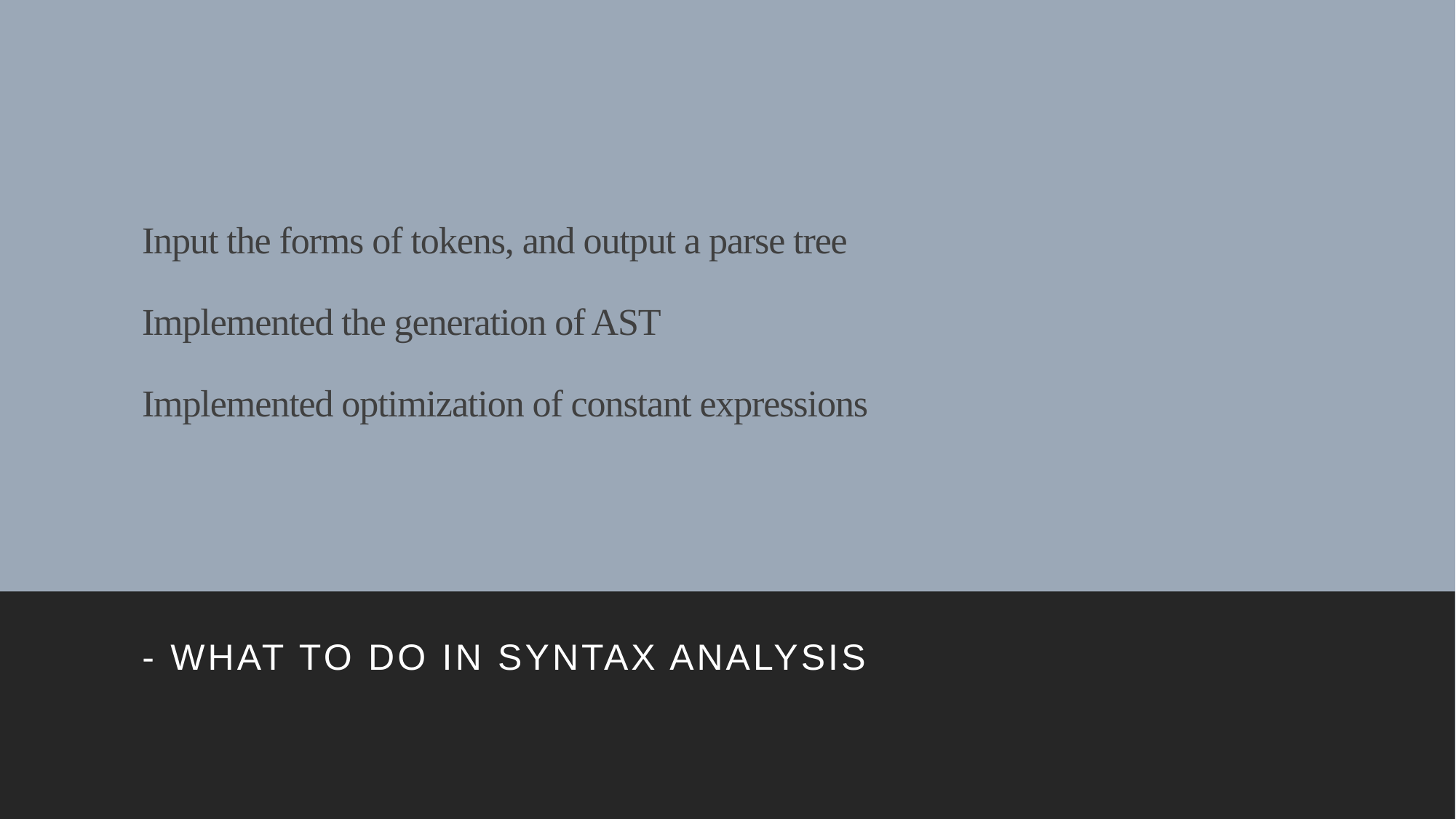

# Input the forms of tokens, and output a parse tree Implemented the generation of AST Implemented optimization of constant expressions

- What to do in Syntax analysis